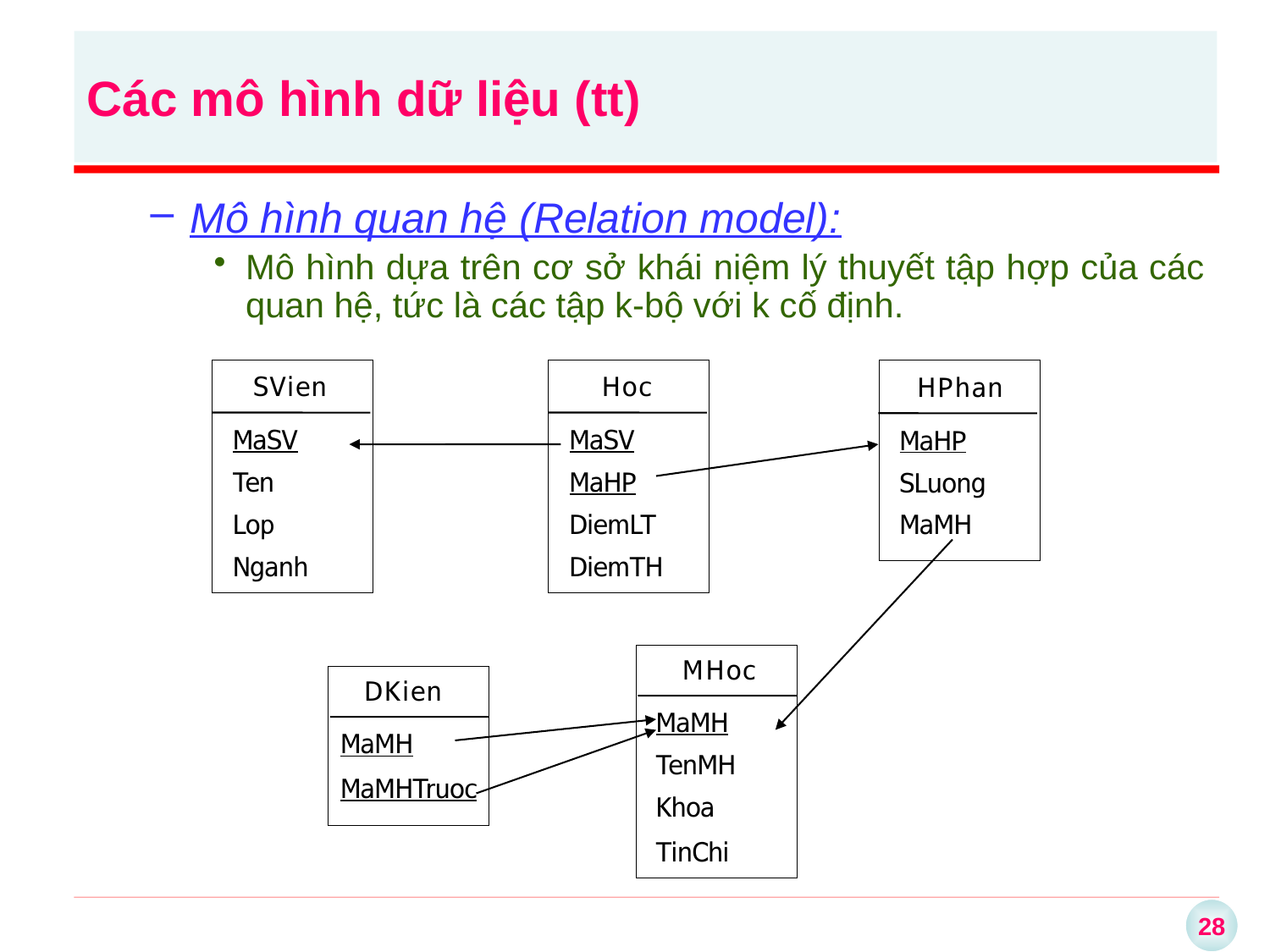

Các mô hình dữ liệu (tt)
Mô hình quan hệ (Relation model):
Mô hình dựa trên cơ sở khái niệm lý thuyết tập hợp của các quan hệ, tức là các tập k-bộ với k cố định.

SVien

MaSV
Ten
Lop
Nganh

Hoc

MaSV
MaHP
DiemLT
DiemTH

HPhan

MaHP
SLuong
MaMH

MHoc

MaMH
TenMH
Khoa
TinChi

DKien

MaMH
MaMHTruoc